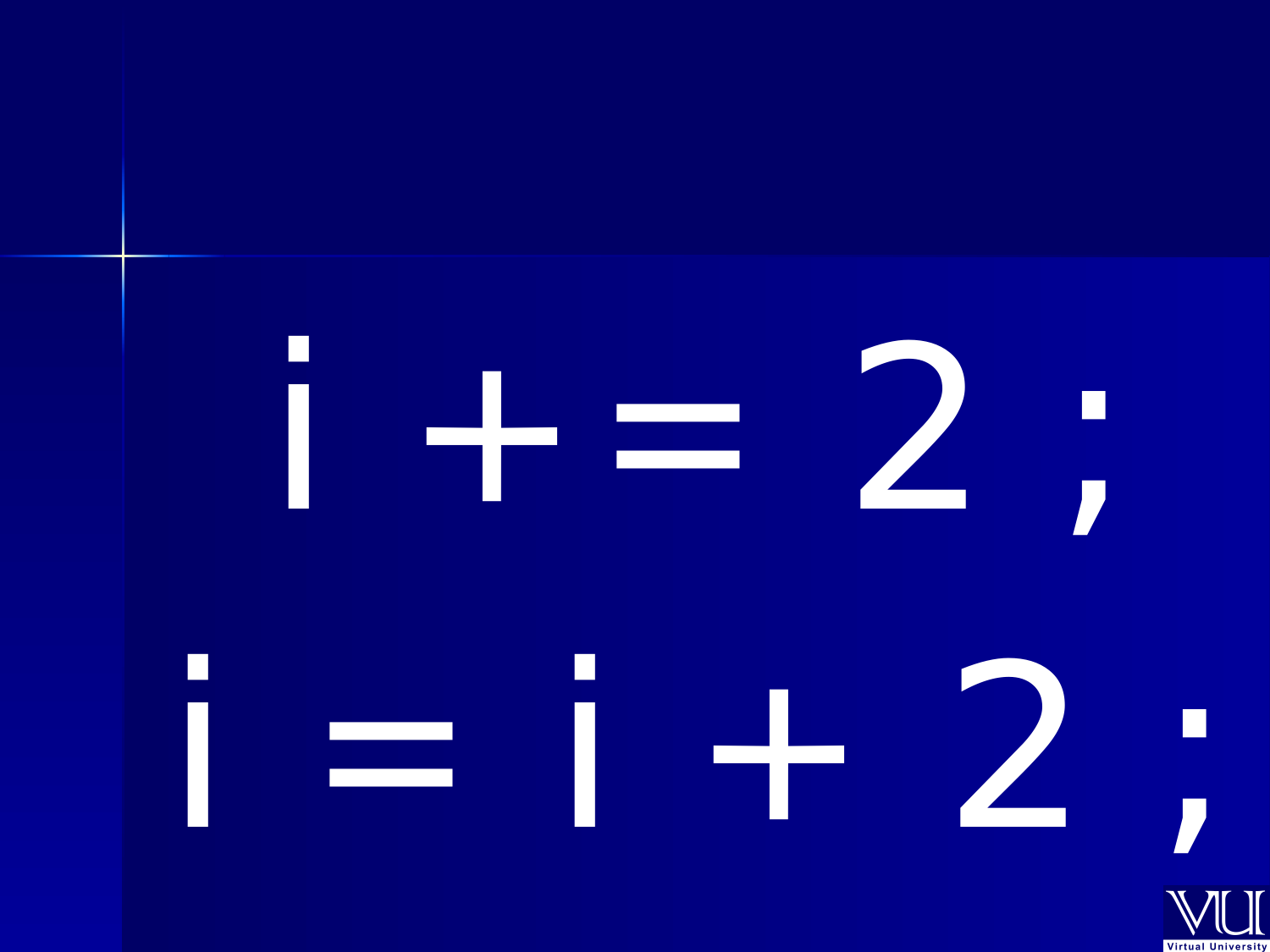

i += 2 ;
i = i + 2 ;